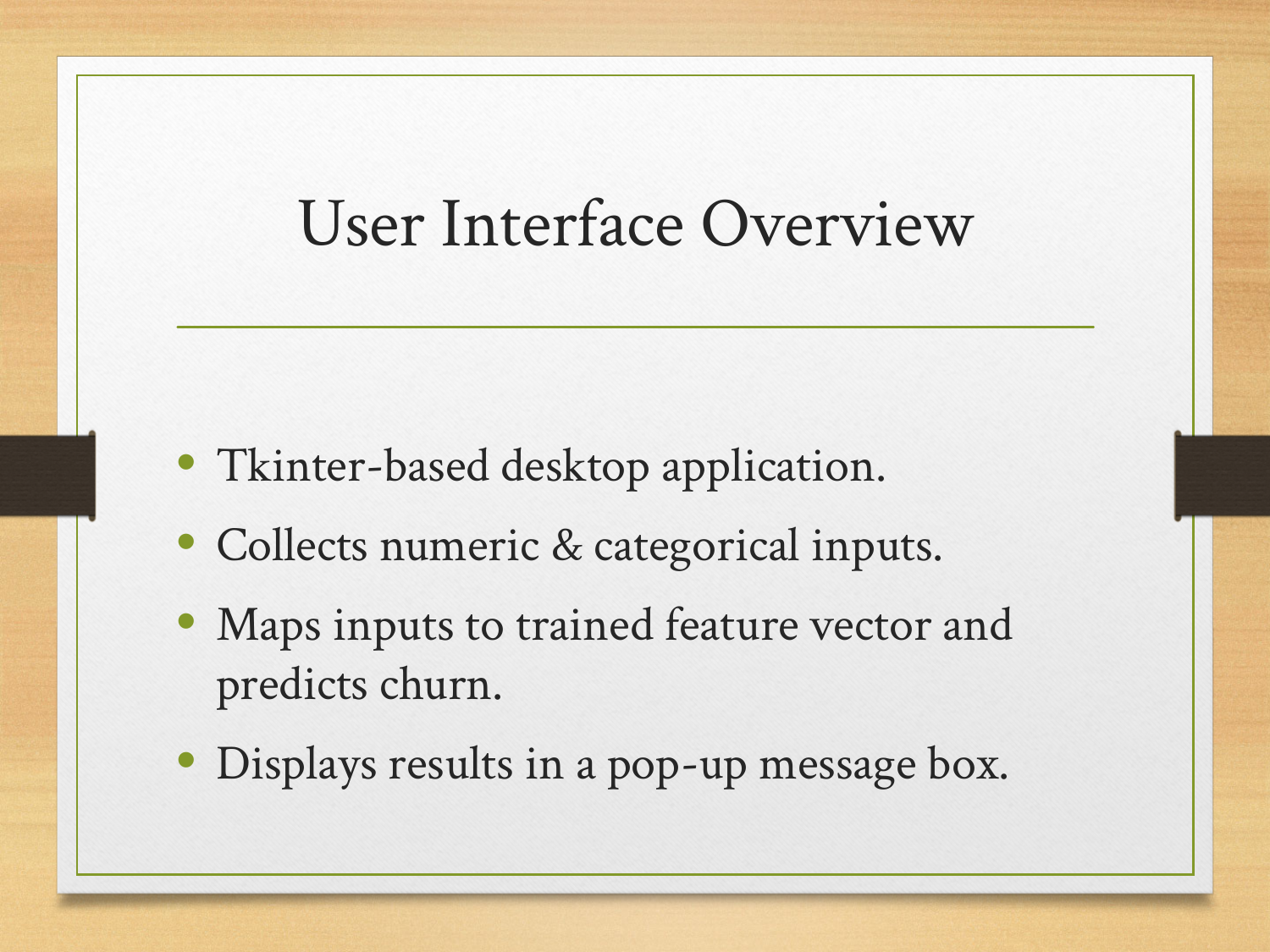

# User Interface Overview

Tkinter-based desktop application.
Collects numeric & categorical inputs.
Maps inputs to trained feature vector and predicts churn.
Displays results in a pop-up message box.